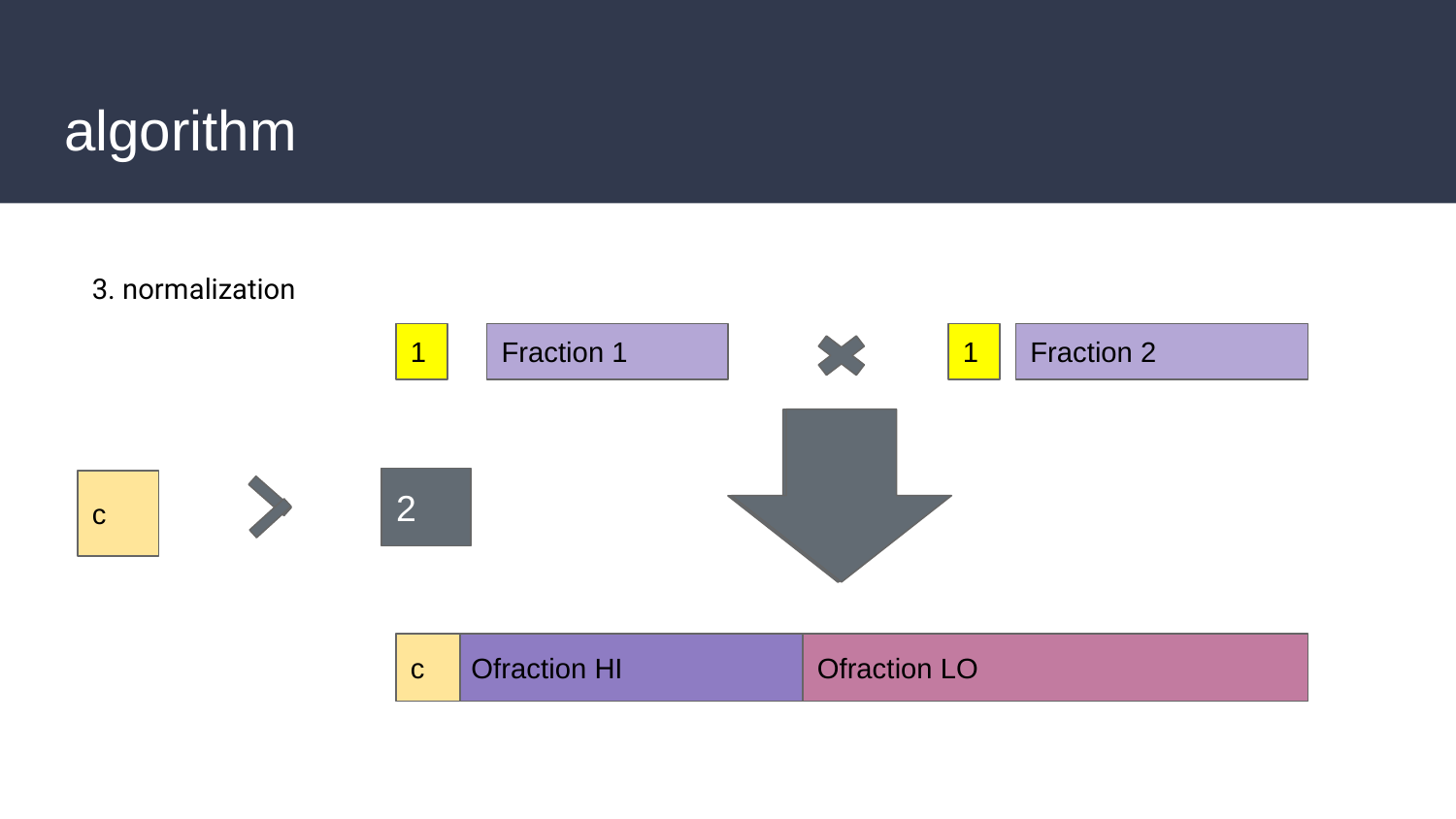

# algorithm
3. normalization
1
Fraction 1
1
Fraction 2

2
c

c
Ofraction HI
Ofraction LO